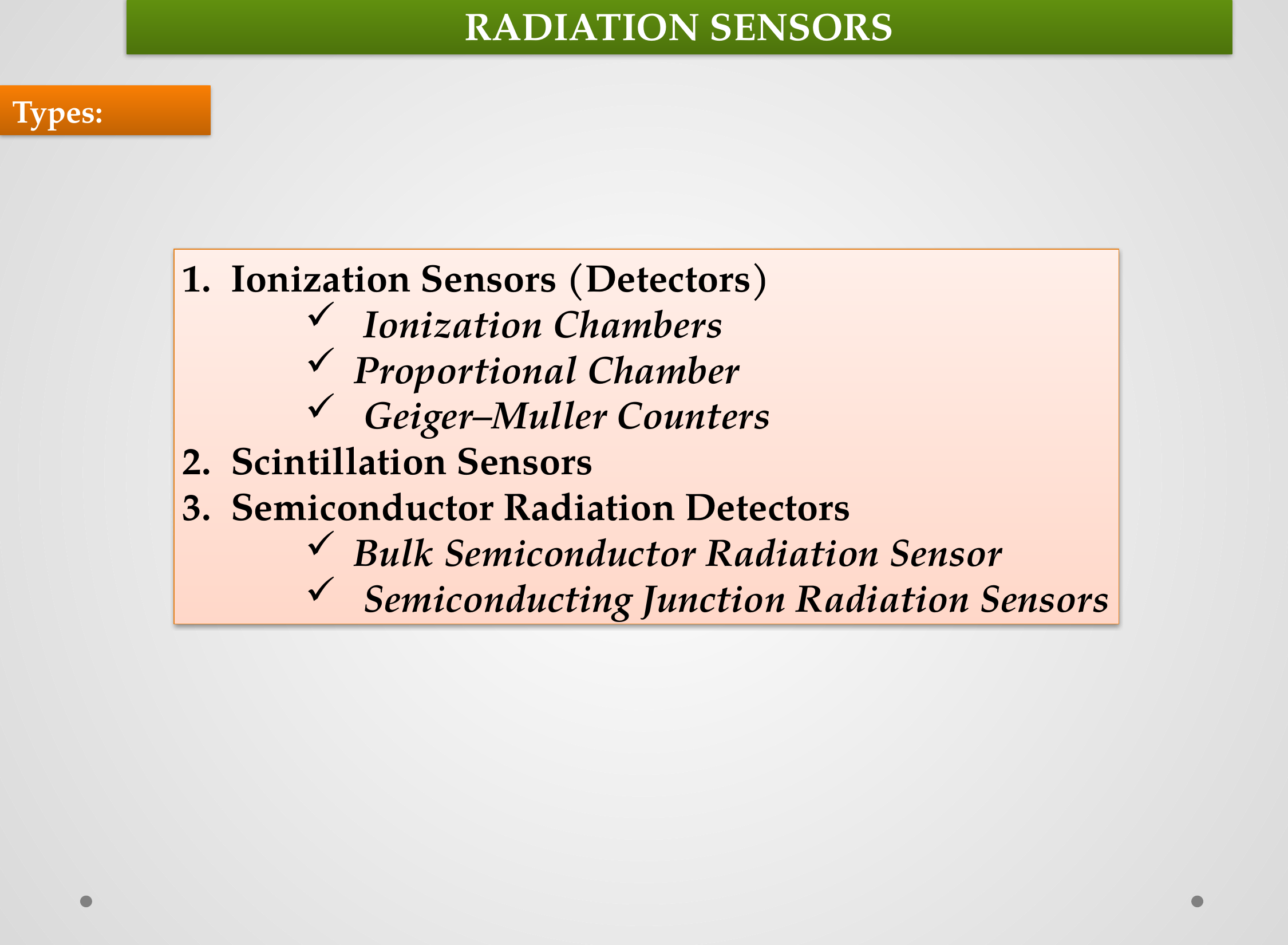

RADIATION SENSORS
Types:
Ionization Sensors (Detectors)
 Ionization Chambers
Proportional Chamber
 Geiger–Muller Counters
Scintillation Sensors
Semiconductor Radiation Detectors
Bulk Semiconductor Radiation Sensor
 Semiconducting Junction Radiation Sensors